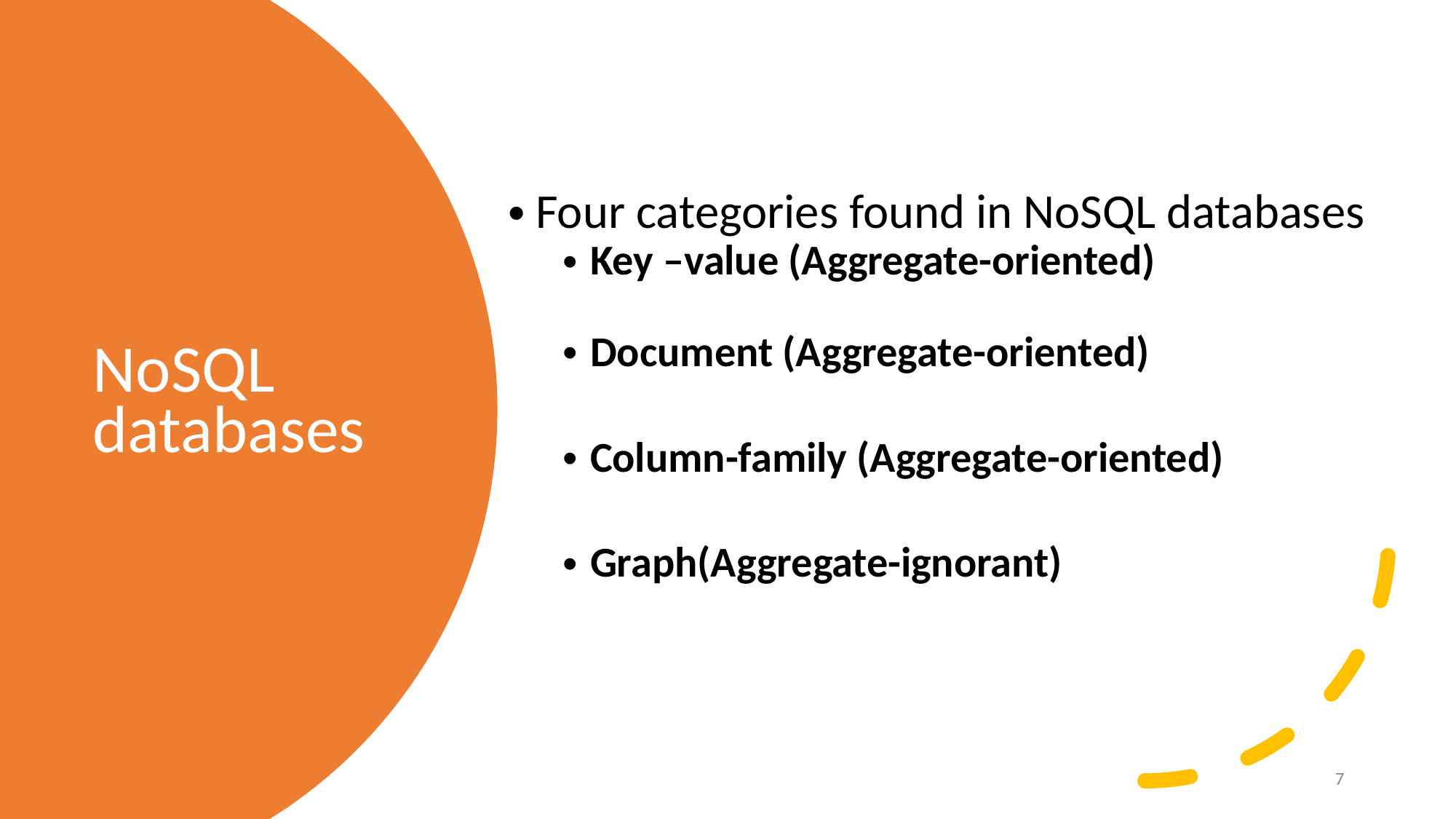

Four categories found in NoSQL databases
Key –value (Aggregate-oriented)

Document (Aggregate-oriented)

Column-family (Aggregate-oriented)

Graph(Aggregate-ignorant)

# NoSQL databases

7